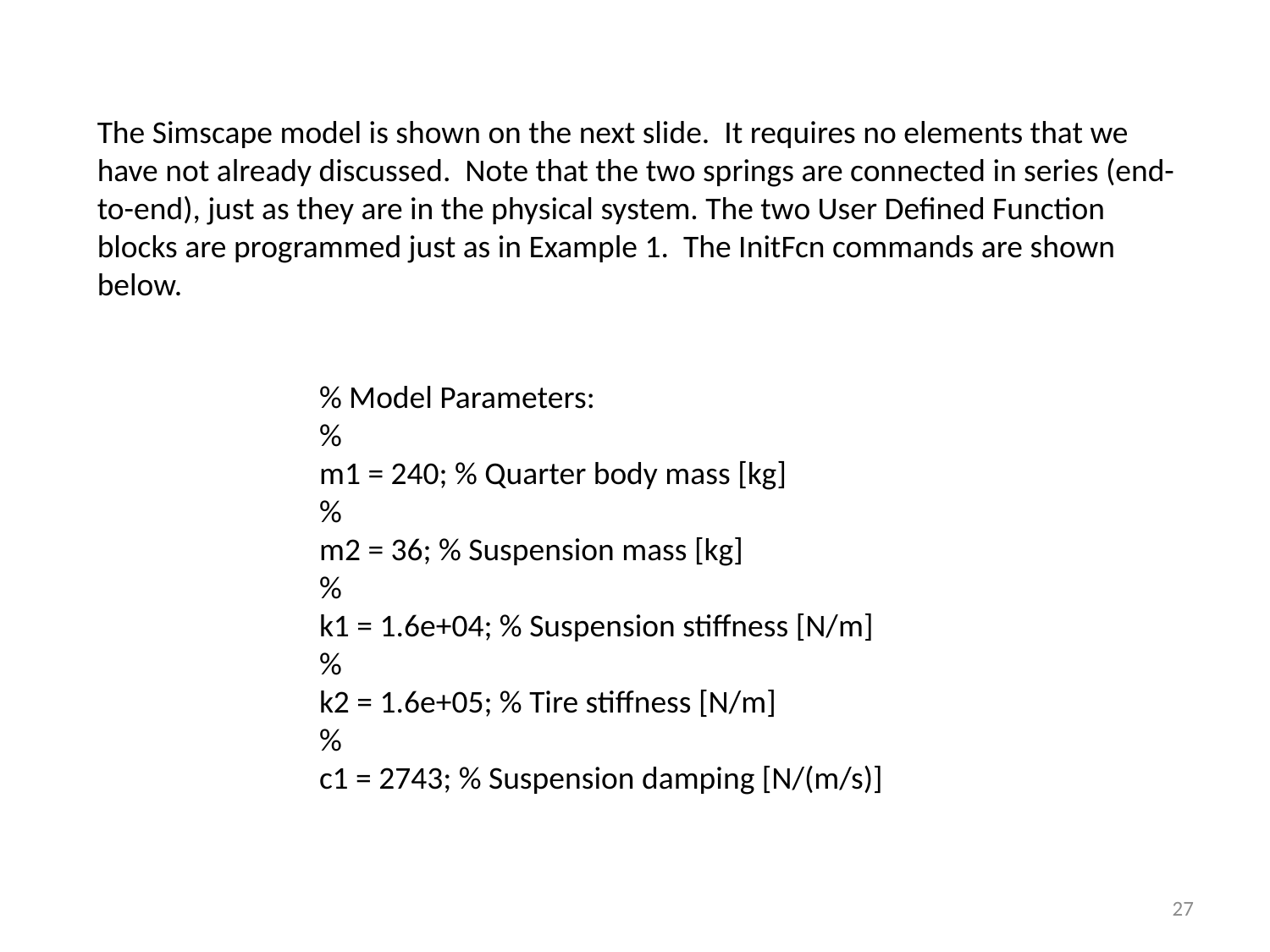

The Simscape model is shown on the next slide.  It requires no elements that we have not already discussed.  Note that the two springs are connected in series (end-to-end), just as they are in the physical system. The two User Defined Function blocks are programmed just as in Example 1.  The InitFcn commands are shown below.

% Model Parameters:
%
m1 = 240; % Quarter body mass [kg]
%
m2 = 36; % Suspension mass [kg]
%
k1 = 1.6e+04; % Suspension stiffness [N/m]
%
k2 = 1.6e+05; % Tire stiffness [N/m]
%
c1 = 2743; % Suspension damping [N/(m/s)]
27